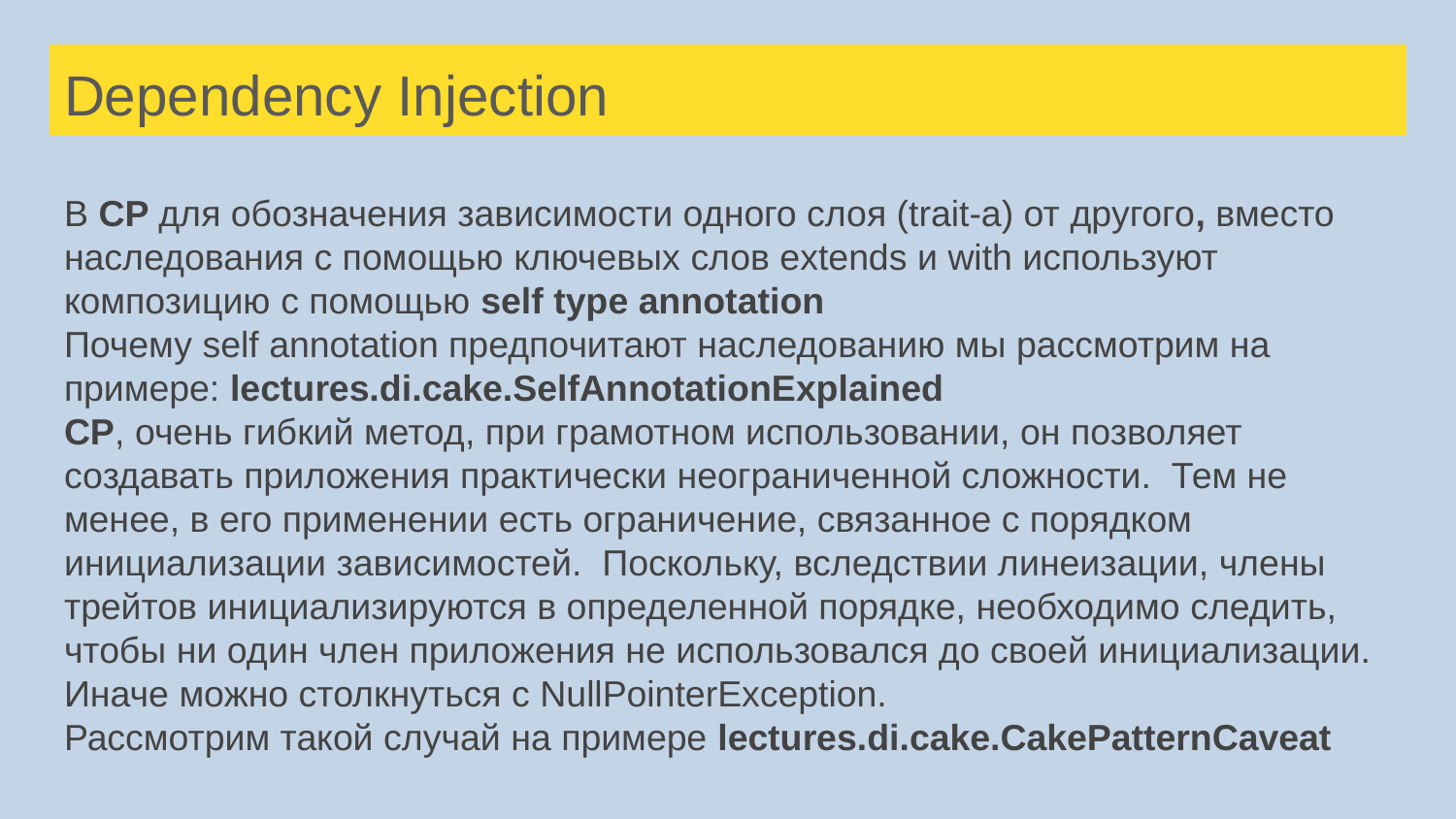

# Dependency Injection
В CP для обозначения зависимости одного слоя (trait-а) от другого, вместо наследования с помощью ключевых слов extends и with используют композицию с помощью self type annotation
Почему self annotation предпочитают наследованию мы рассмотрим на примере: lectures.di.cake.SelfAnnotationExplained
CP, очень гибкий метод, при грамотном использовании, он позволяет создавать приложения практически неограниченной сложности.  Тем не менее, в его применении есть ограничение, связанное с порядком инициализации зависимостей.  Поскольку, вследствии линеизации, члены трейтов инициализируются в определенной порядке, необходимо следить, чтобы ни один член приложения не использовался до своей инициализации. Иначе можно столкнуться с NullPointerException.
Рассмотрим такой случай на примере lectures.di.cake.CakePatternCaveat